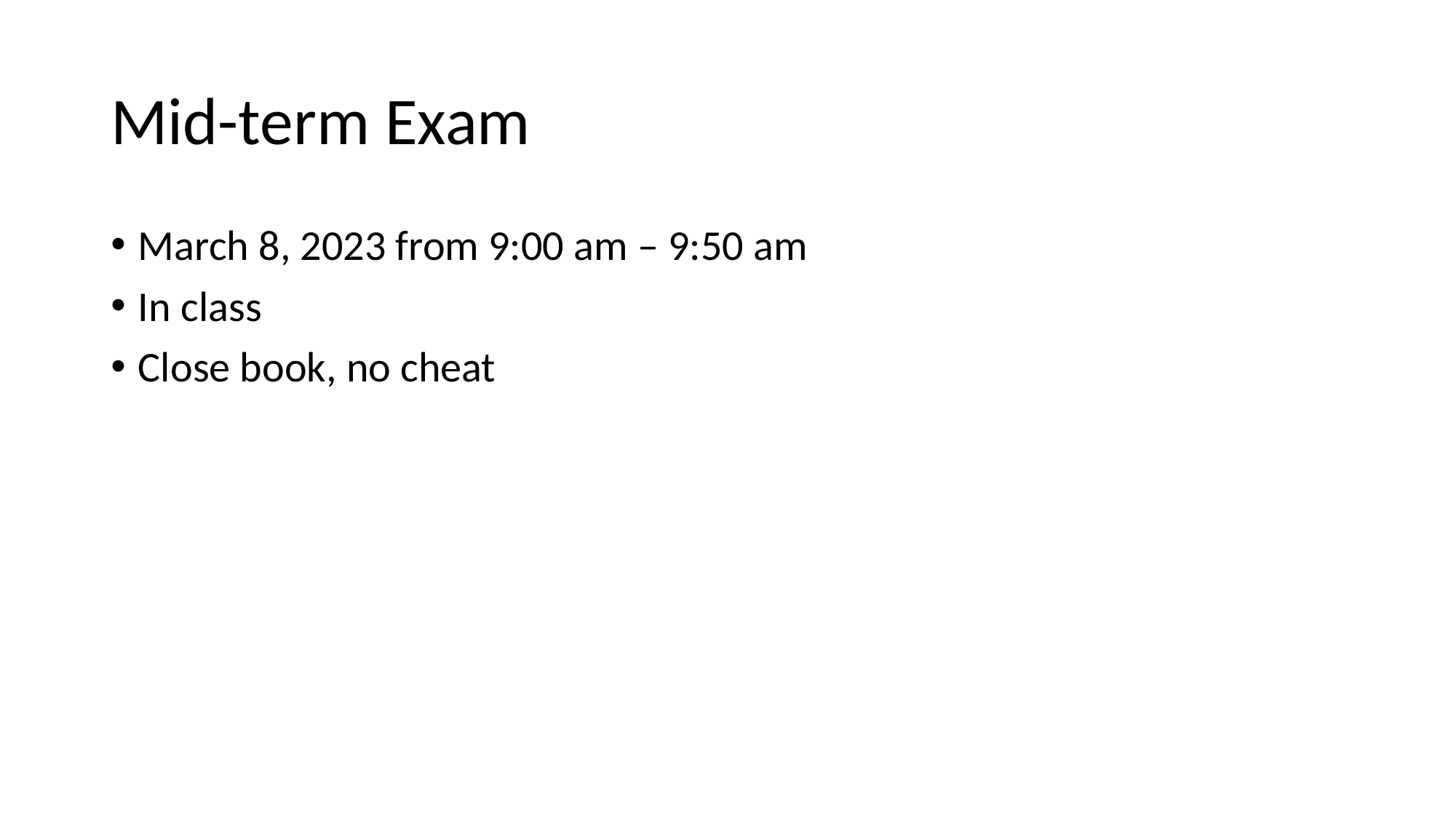

# Mid-term Exam
March 8, 2023 from 9:00 am – 9:50 am
In class
Close book, no cheat